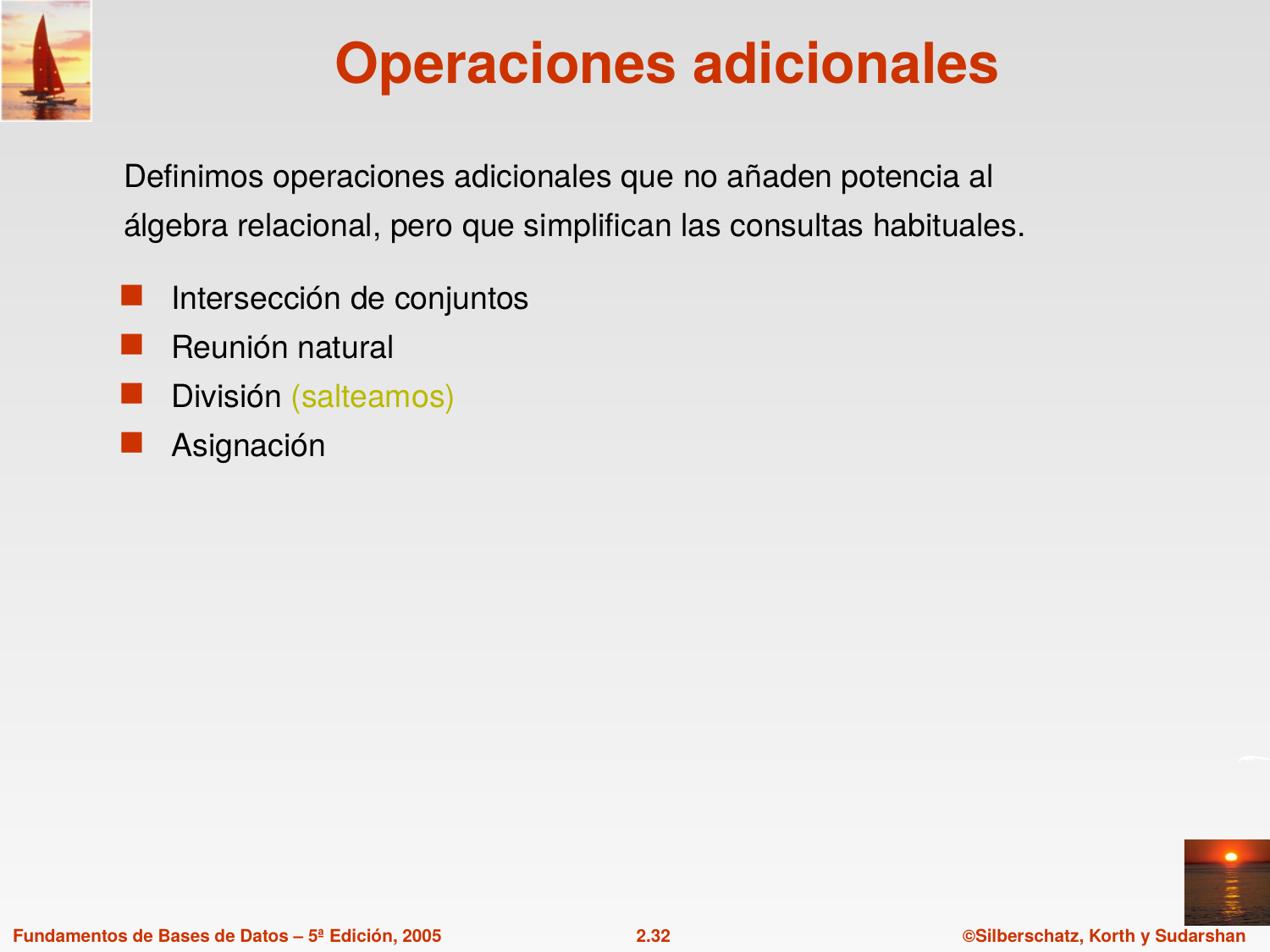

# Operaciones adicionales
Definimos operaciones adicionales que no añaden potencia al
álgebra relacional, pero que simplifican las consultas habituales.
Intersección de conjuntos
Reunión natural
División (salteamos)
Asignación